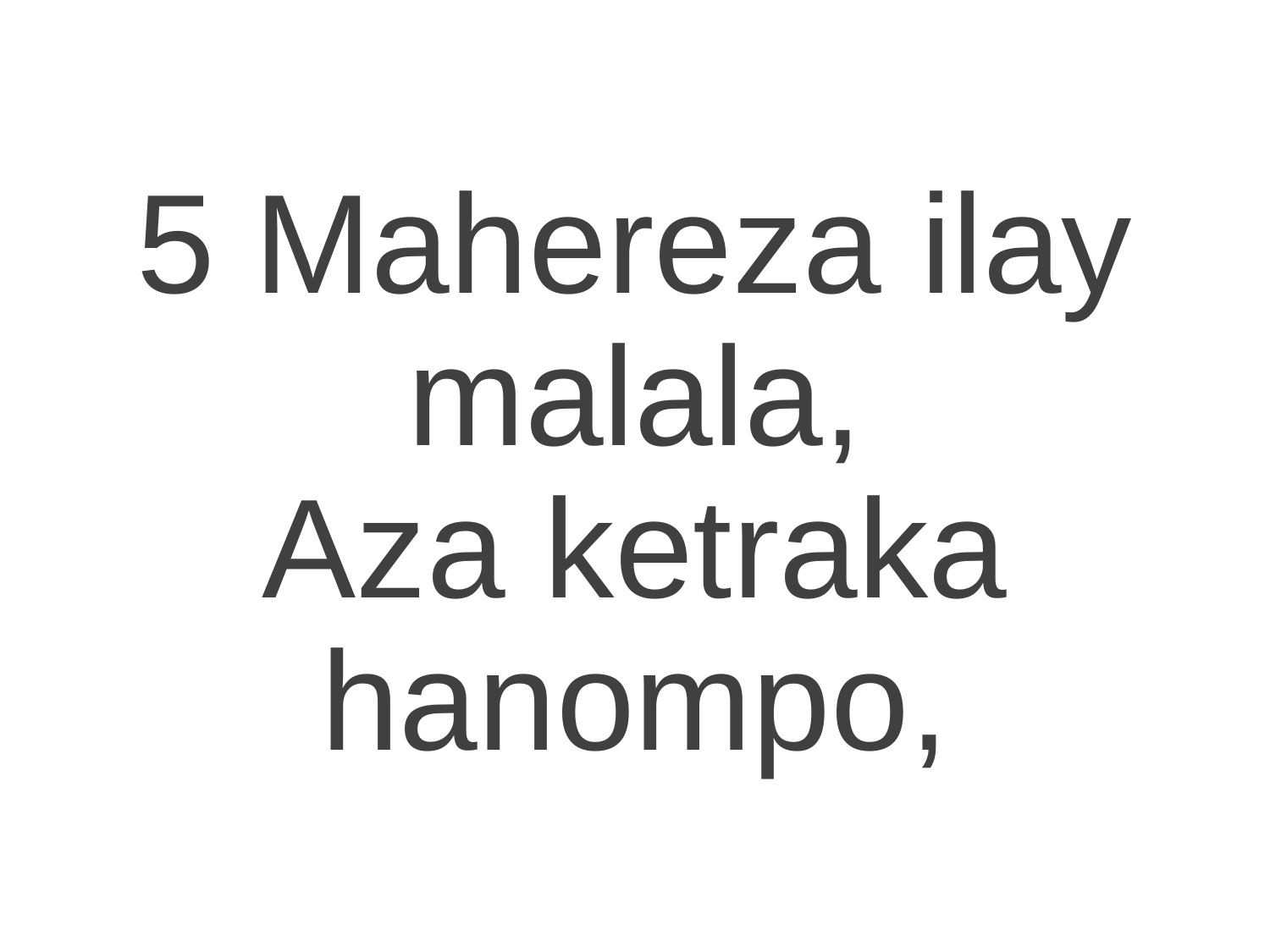

5 Mahereza ilay malala,
Aza ketraka hanompo,